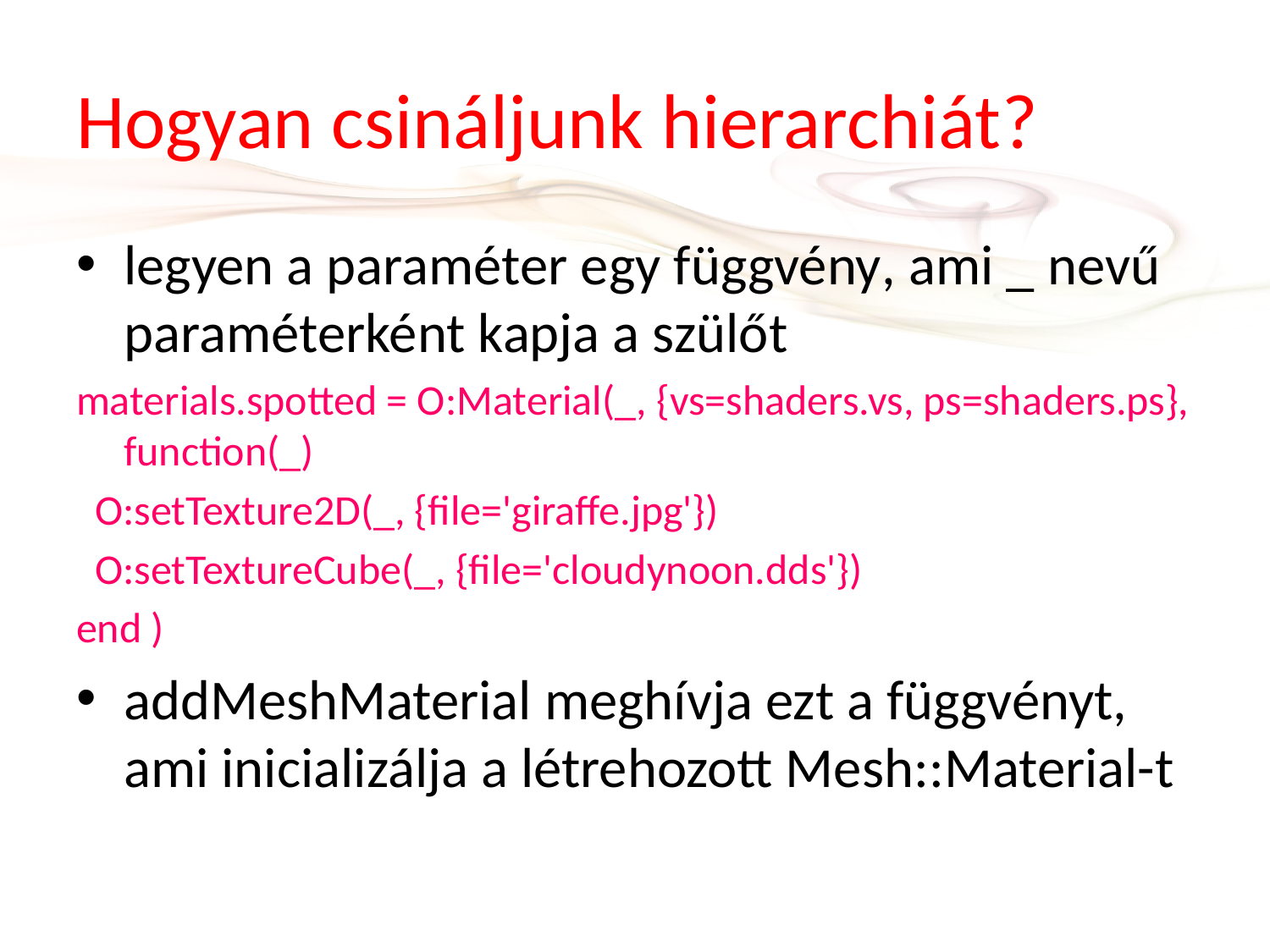

# Hogyan csináljunk hierarchiát?
legyen a paraméter egy függvény, ami _ nevű paraméterként kapja a szülőt
materials.spotted = O:Material(_, {vs=shaders.vs, ps=shaders.ps}, function(_)
  O:setTexture2D(_, {file='giraffe.jpg'})
  O:setTextureCube(_, {file='cloudynoon.dds'})
end )
addMeshMaterial meghívja ezt a függvényt, ami inicializálja a létrehozott Mesh::Material-t